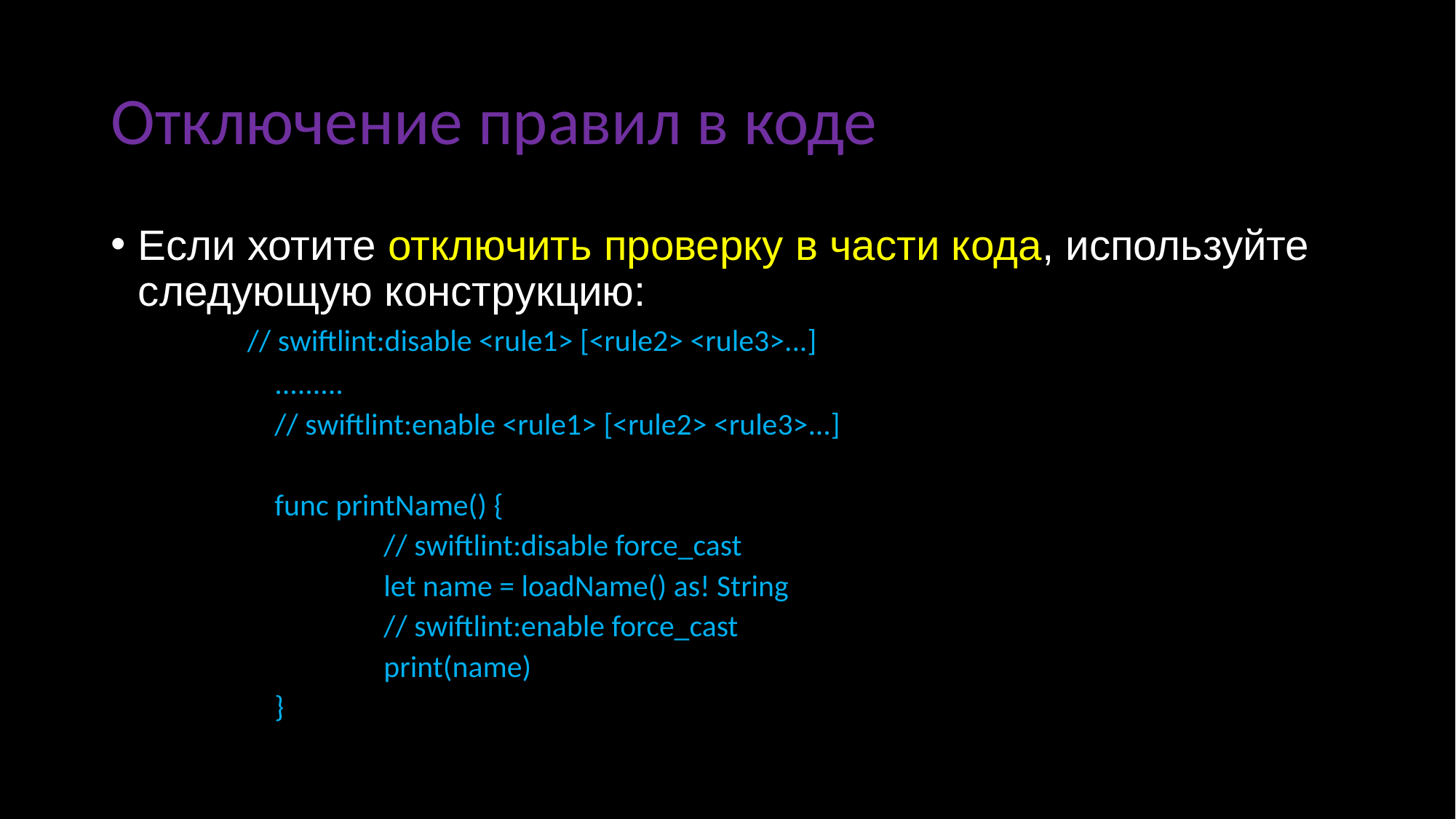

# Отключение правил в коде
Если хотите отключить проверку в части кода, используйте следующую конструкцию:
	// swiftlint:disable <rule1> [<rule2> <rule3>...]
	.........
	// swiftlint:enable <rule1> [<rule2> <rule3>...]

	func printName() {
		// swiftlint:disable force_cast
		let name = loadName() as! String
		// swiftlint:enable force_cast
		print(name)
	}